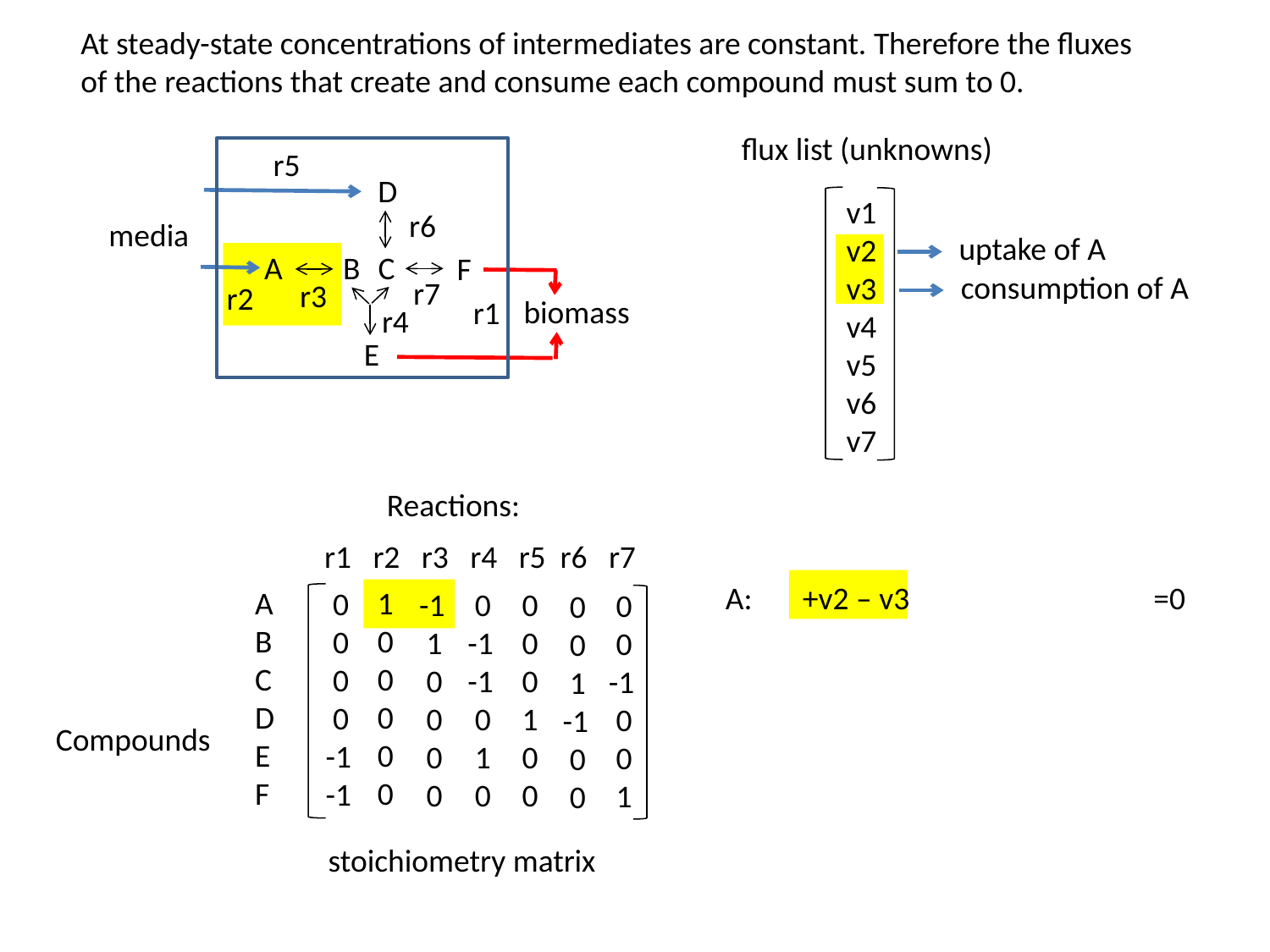

At steady-state concentrations of intermediates are constant. Therefore the fluxes of the reactions that create and consume each compound must sum to 0.
flux list (unknowns)
v1
v2
v3
v4
v5
v6
v7

r1
r5
D
r6
media
B
A
C
F
r7
r3
r2
biomass
r4
E
uptake of A

consumption of A
Reactions:
r1   r2   r3   r4   r5  r6   r7
A
B
C
D
E
F
1
0
0
0
0
0
  0
  0
  0
  0
 -1
 -1
 0
-1
-1
 0
 1
 0
-1
 1
 0
 0
 0
 0
 0
 0
 0
 1
 0
 0

 0
 0
-1
 0
 0
 1
 0
 0
 1
-1
 0
 0

Compounds
stoichiometry matrix

A:       +v2 – v3                                  =0